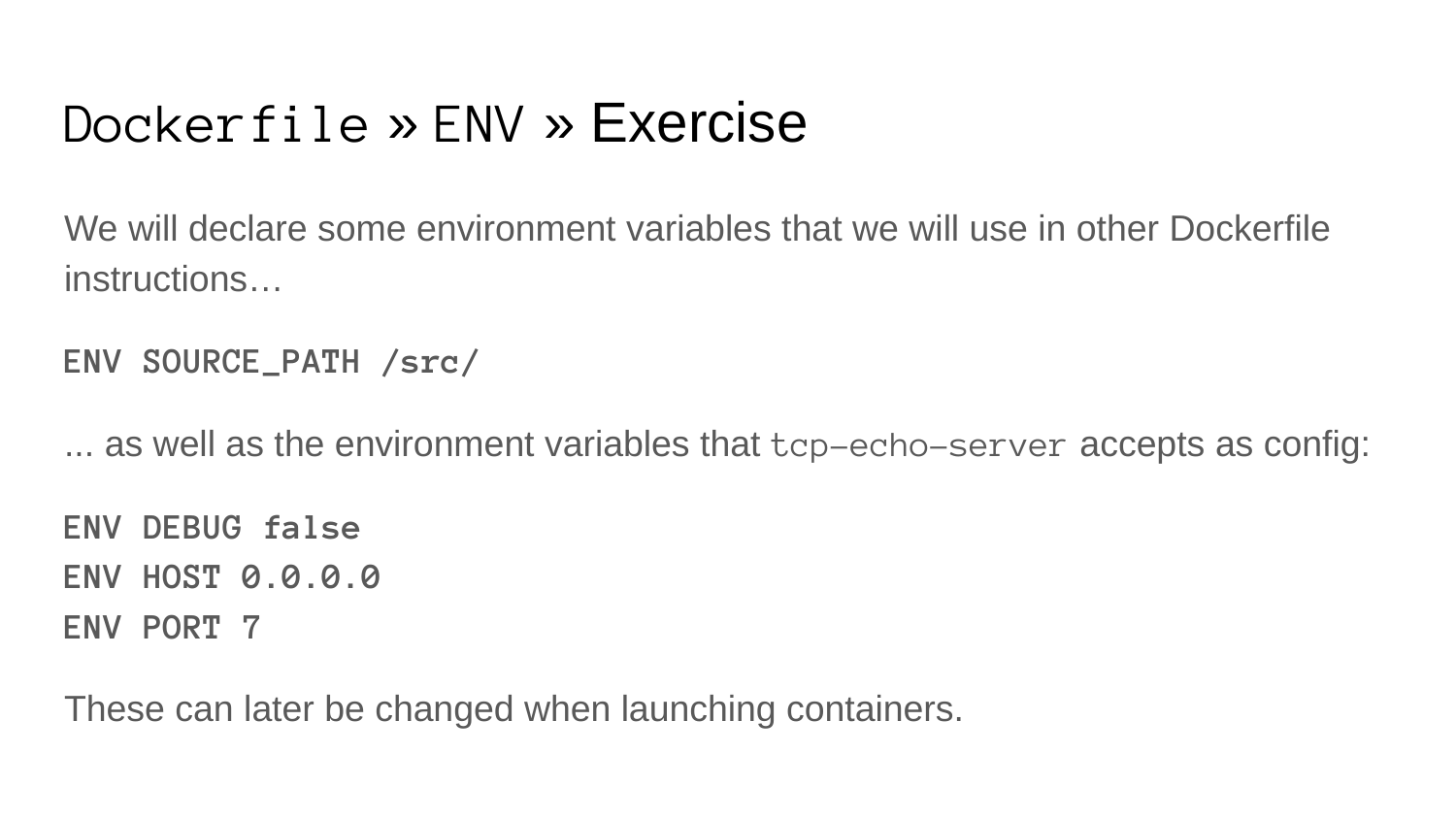

# Dockerfile » ENV » Exercise
We will declare some environment variables that we will use in other Dockerfile instructions…
ENV SOURCE_PATH /src/
... as well as the environment variables that tcp-echo-server accepts as config:
ENV DEBUG false
ENV HOST 0.0.0.0
ENV PORT 7
These can later be changed when launching containers.